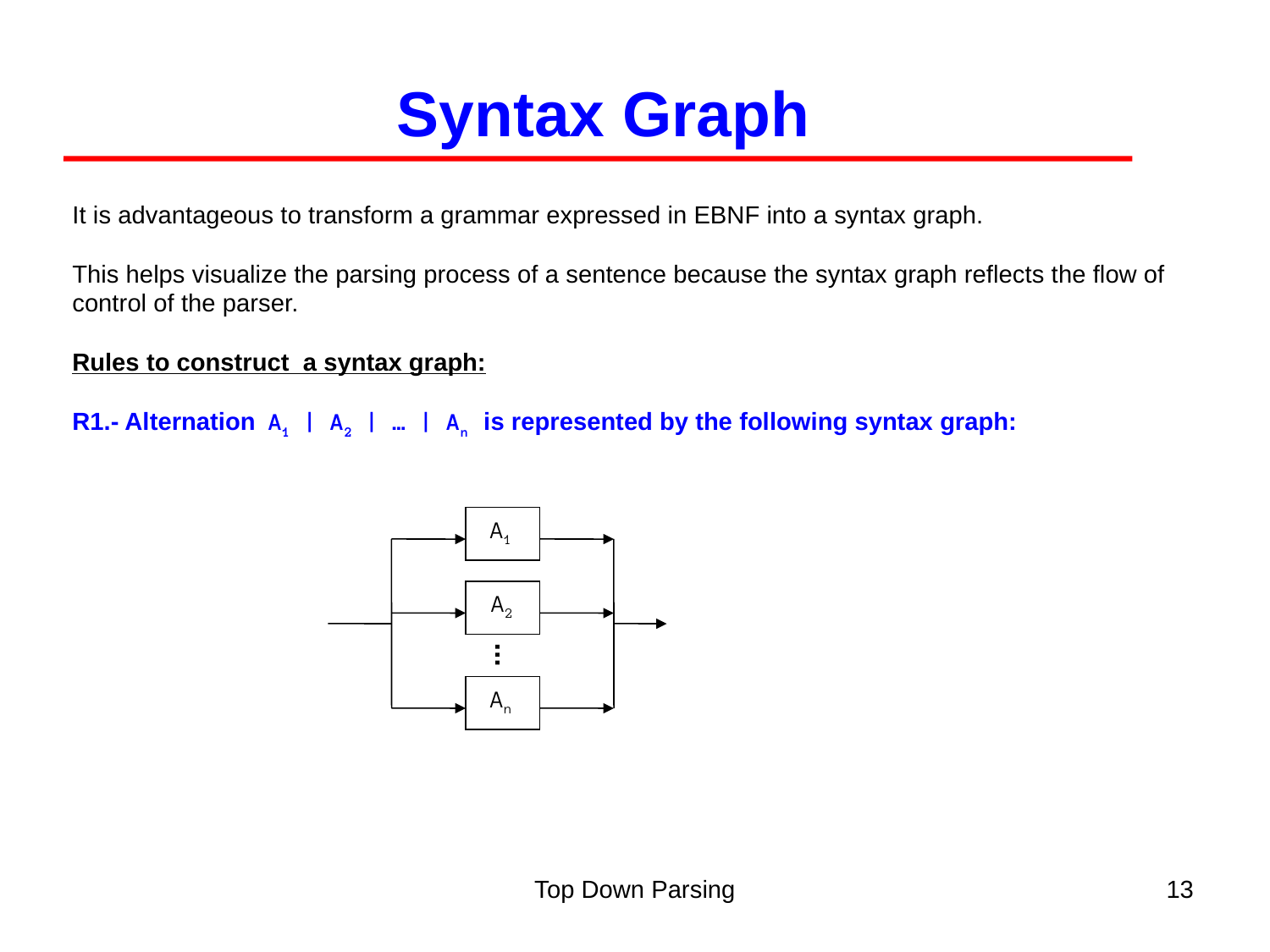

Syntax Graph

It is advantageous to transform a grammar expressed in EBNF into a syntax graph.

This helps visualize the parsing process of a sentence because the syntax graph reflects the flow of control of the parser.

Rules to construct  a syntax graph:

R1.- Alternation A1 | A2 | … | An is represented by the following syntax graph:

A1

A2

An

Top Down Parsing
13